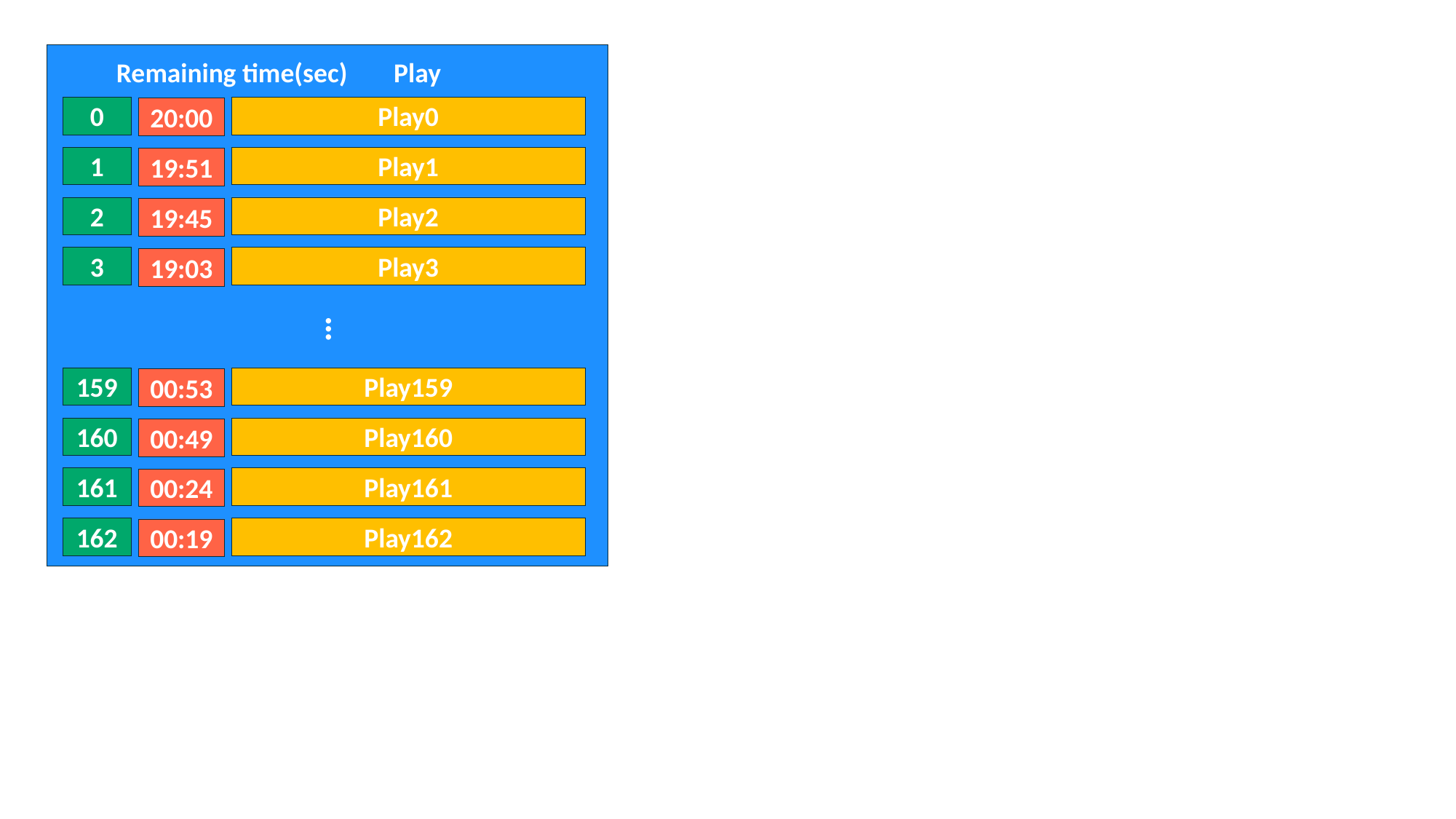

Remaining time(sec)
Play
0
Play0
20:00
1
Play1
19:51
2
Play2
19:45
3
Play3
19:03
…
159
Play159
00:53
160
Play160
00:49
161
Play161
00:24
162
Play162
00:19